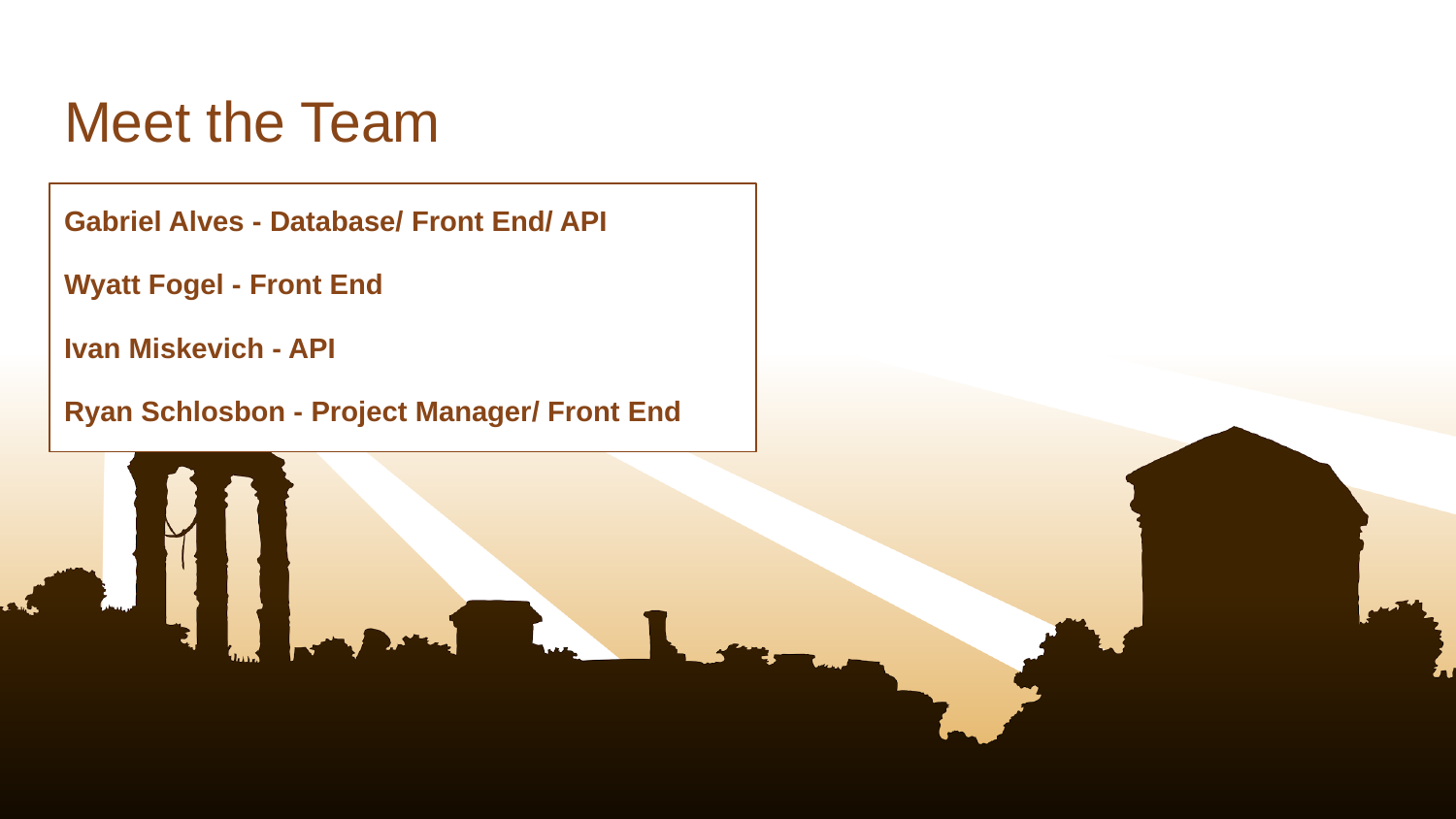

# Meet the Team
Gabriel Alves - Database/ Front End/ API
Wyatt Fogel - Front End
Ivan Miskevich - API
Ryan Schlosbon - Project Manager/ Front End